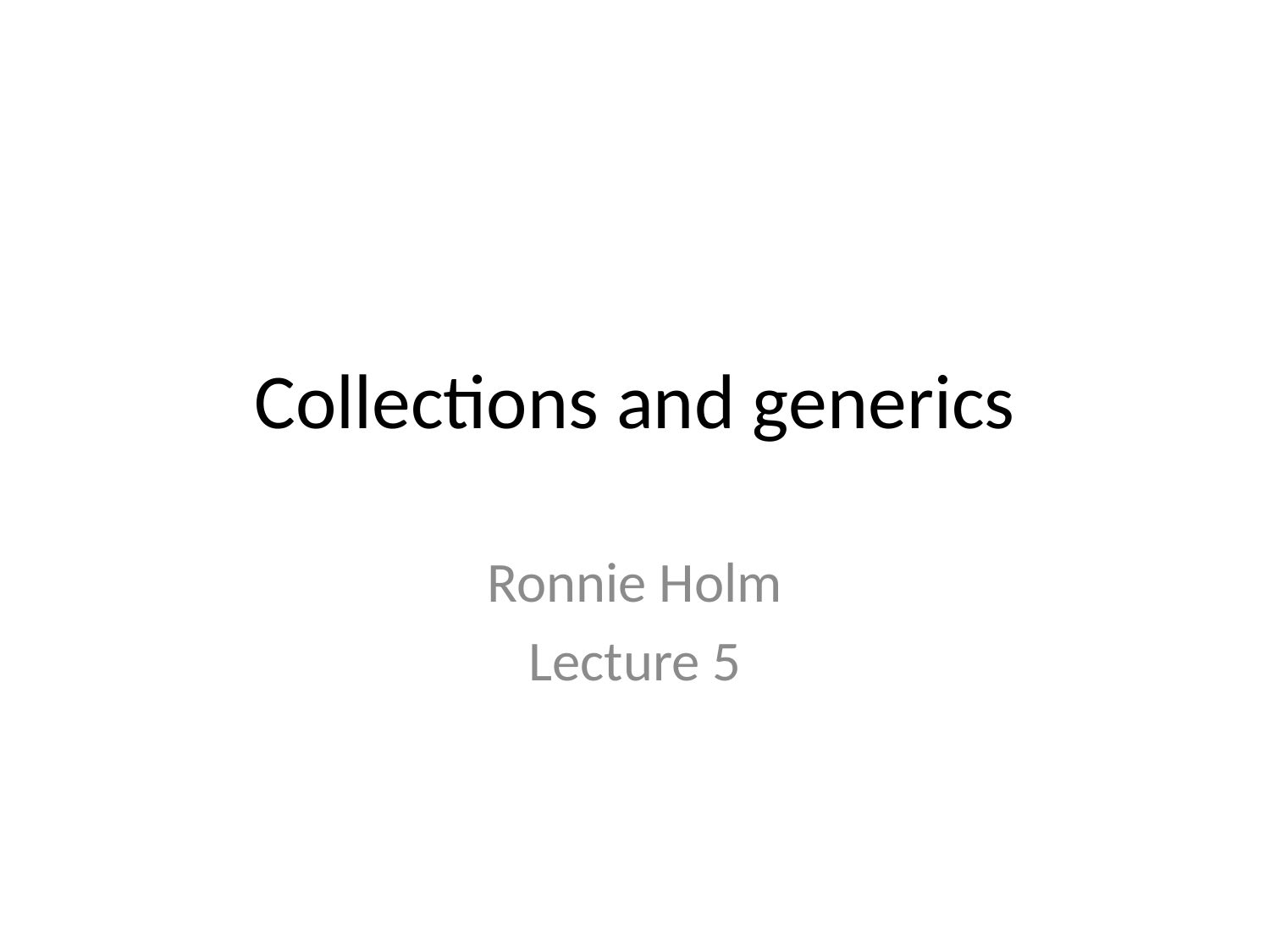

# Collections and generics
Ronnie Holm
Lecture 5